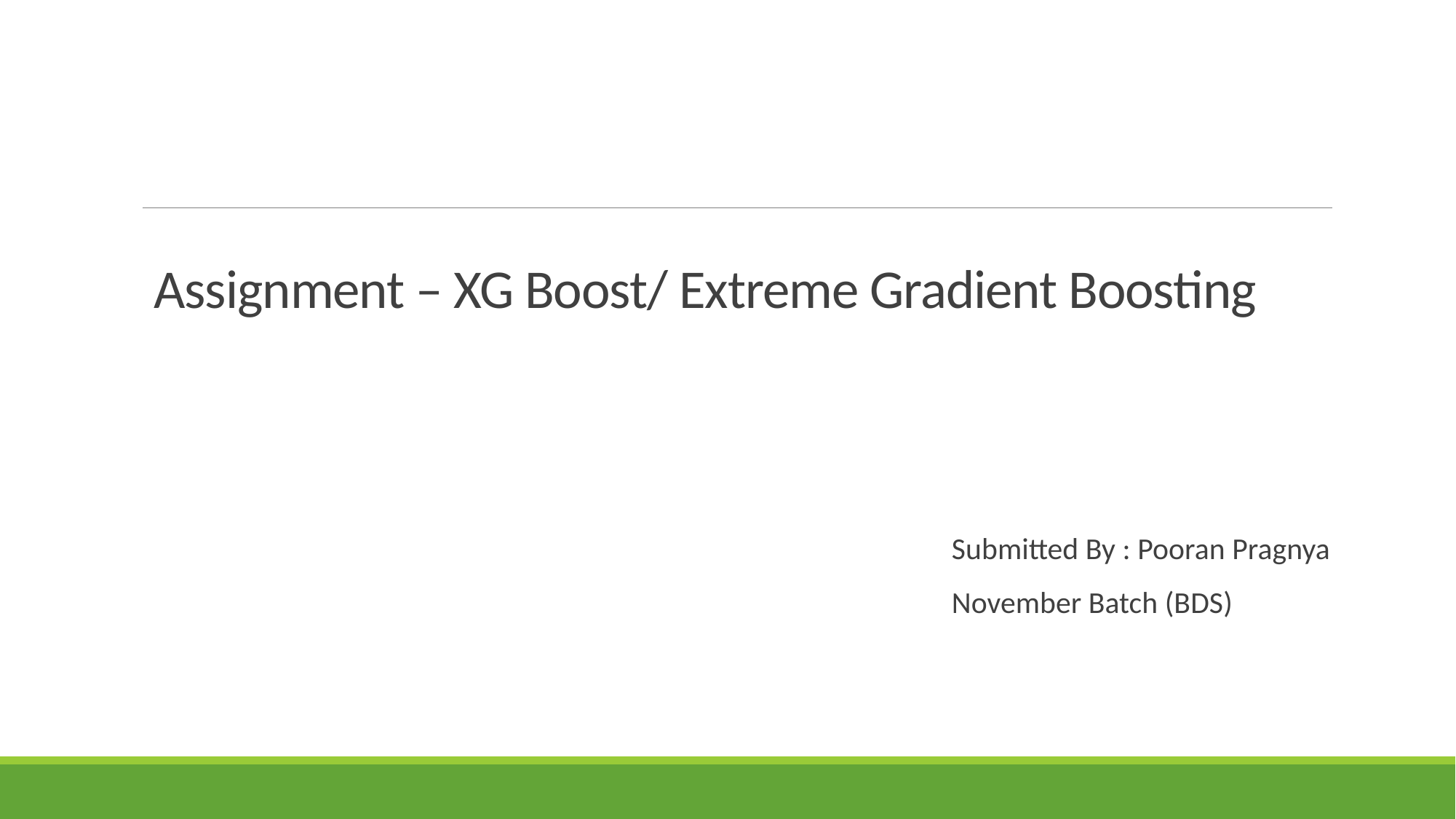

# Assignment – XG Boost/ Extreme Gradient Boosting
Submitted By : Pooran Pragnya
November Batch (BDS)